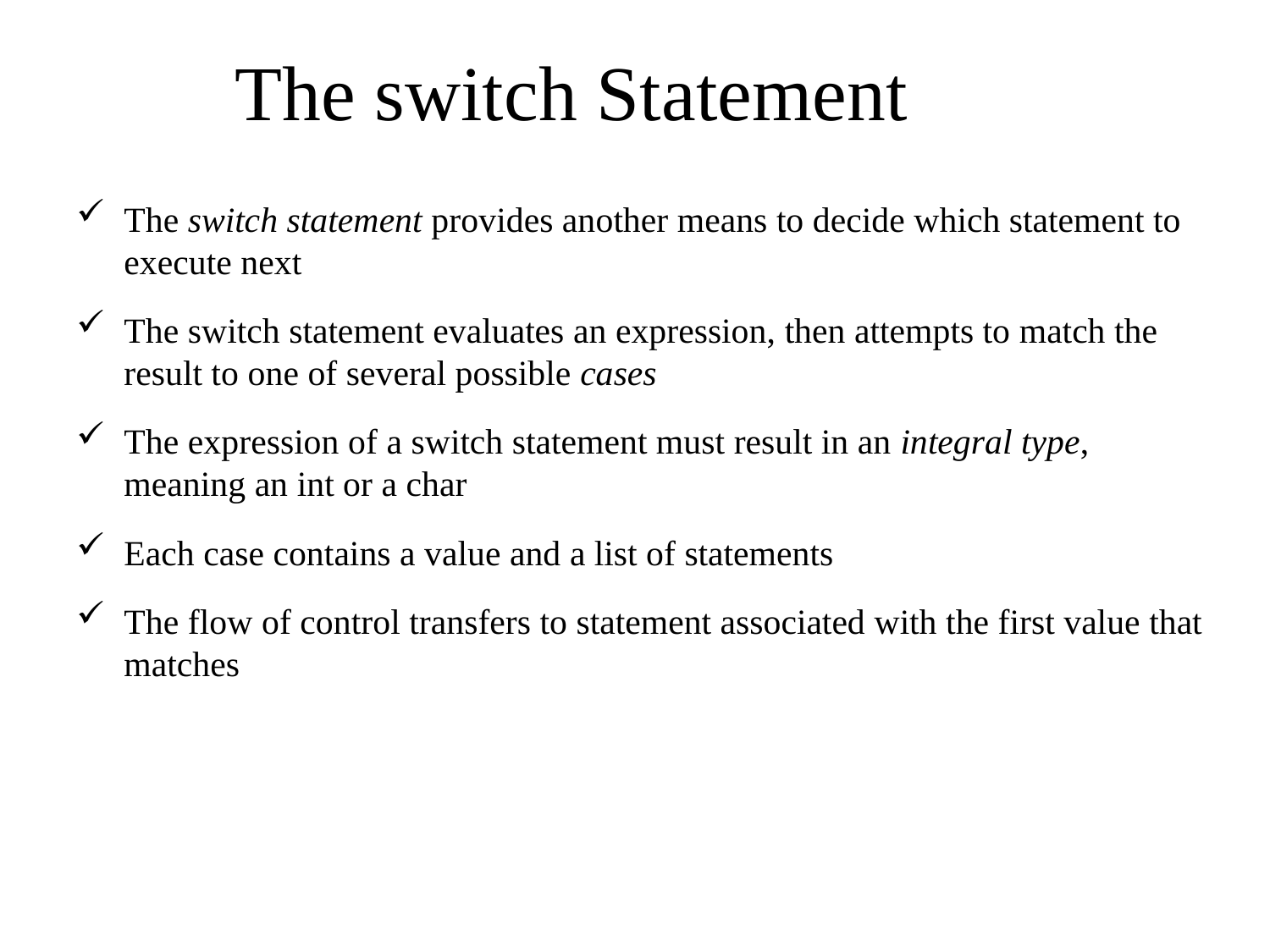

The switch Statement
The switch statement provides another means to decide which statement to execute next
The switch statement evaluates an expression, then attempts to match the result to one of several possible cases
The expression of a switch statement must result in an integral type, meaning an int or a char
Each case contains a value and a list of statements
The flow of control transfers to statement associated with the first value that matches